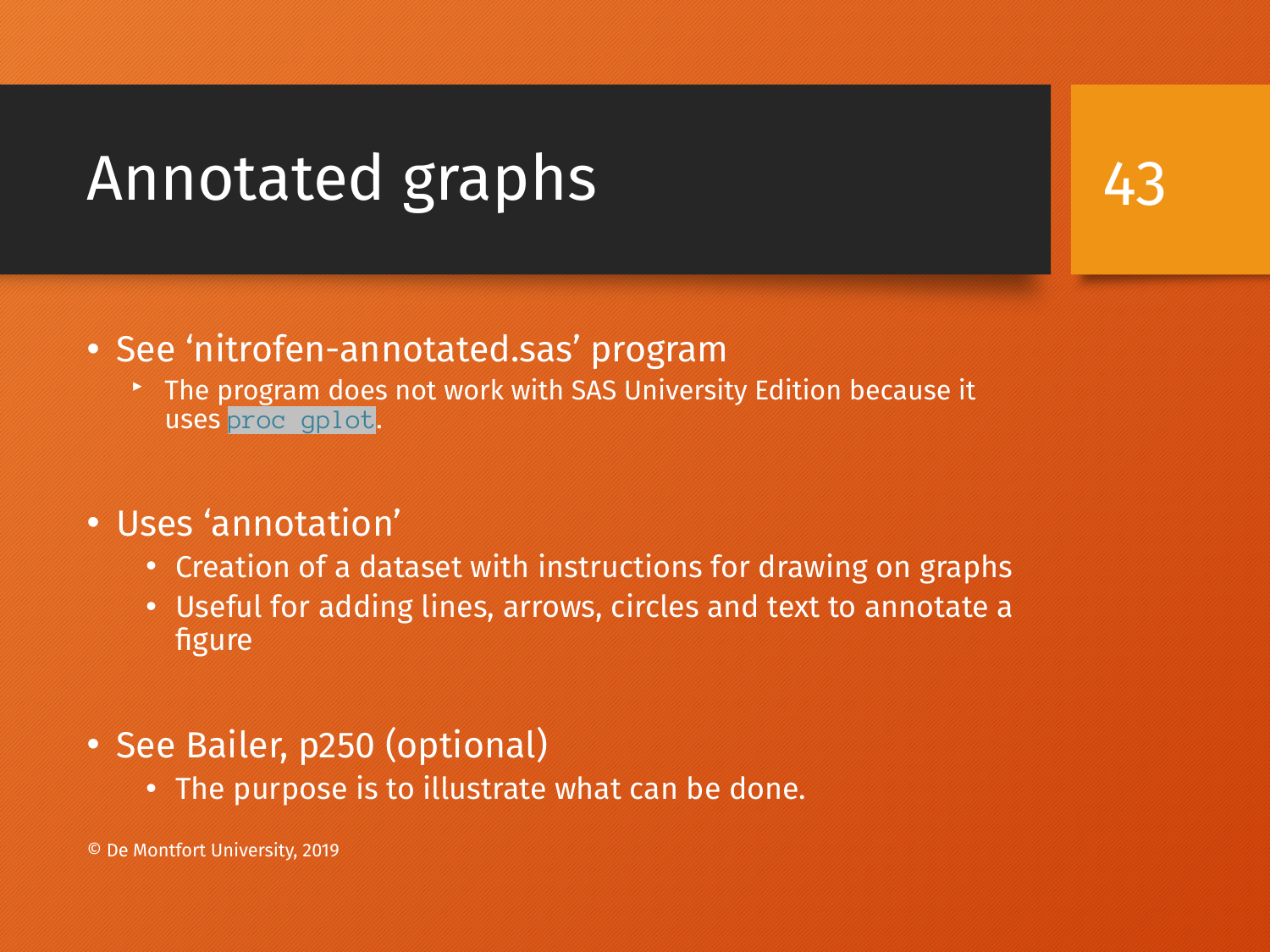

# Annotated graphs
43
See ‘nitrofen-annotated.sas’ program
The program does not work with SAS University Edition because it uses proc gplot.

Uses ‘annotation’
Creation of a dataset with instructions for drawing on graphs
Useful for adding lines, arrows, circles and text to annotate a figure

See Bailer, p250 (optional)
The purpose is to illustrate what can be done.

© De Montfort University, 2019